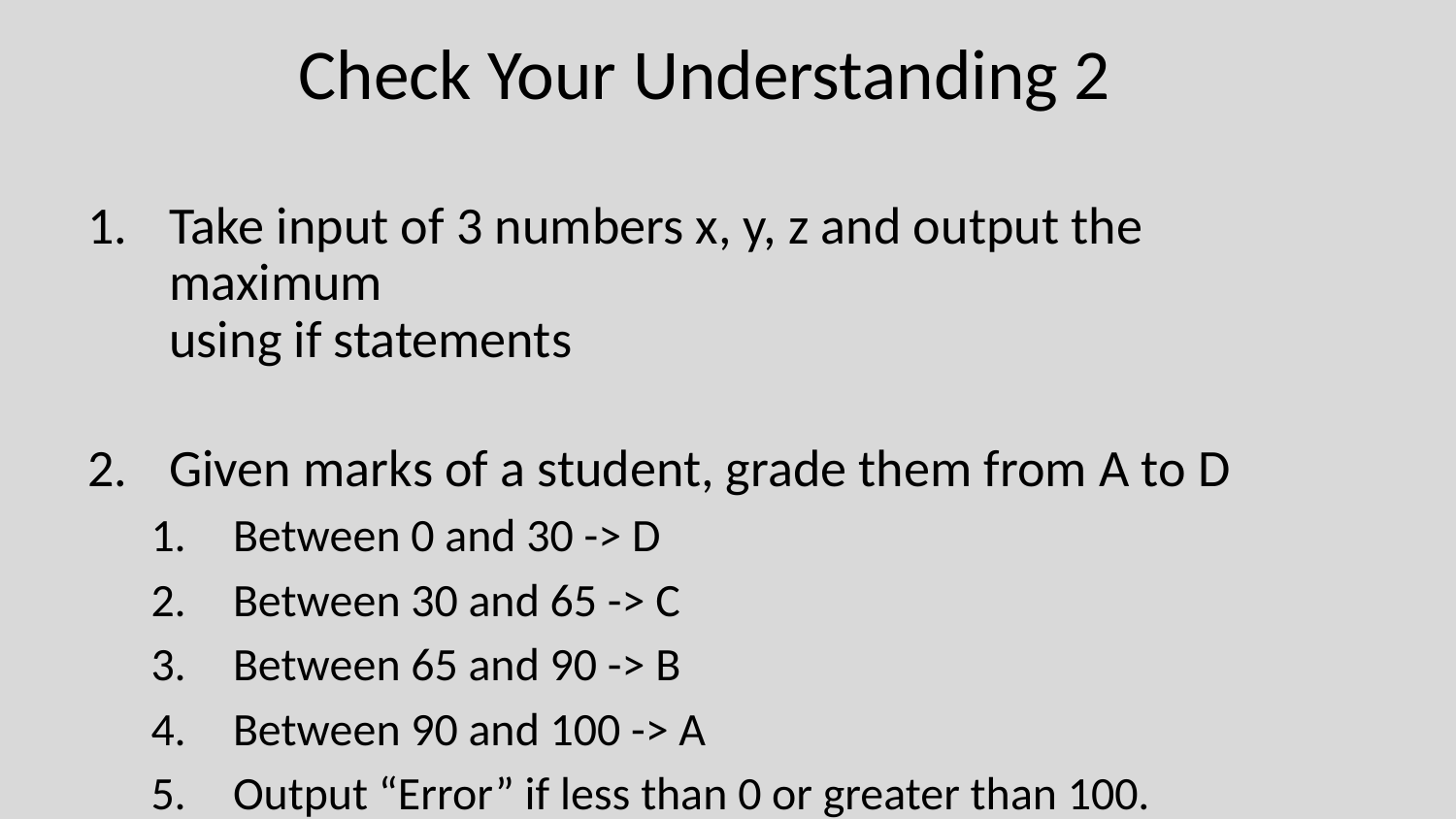

# Check Your Understanding 2
Take input of 3 numbers x, y, z and output the maximum
using if statements

Given marks of a student, grade them from A to D
Between 0 and 30 -> D
Between 30 and 65 -> C
Between 65 and 90 -> B
Between 90 and 100 -> A
Output “Error” if less than 0 or greater than 100.